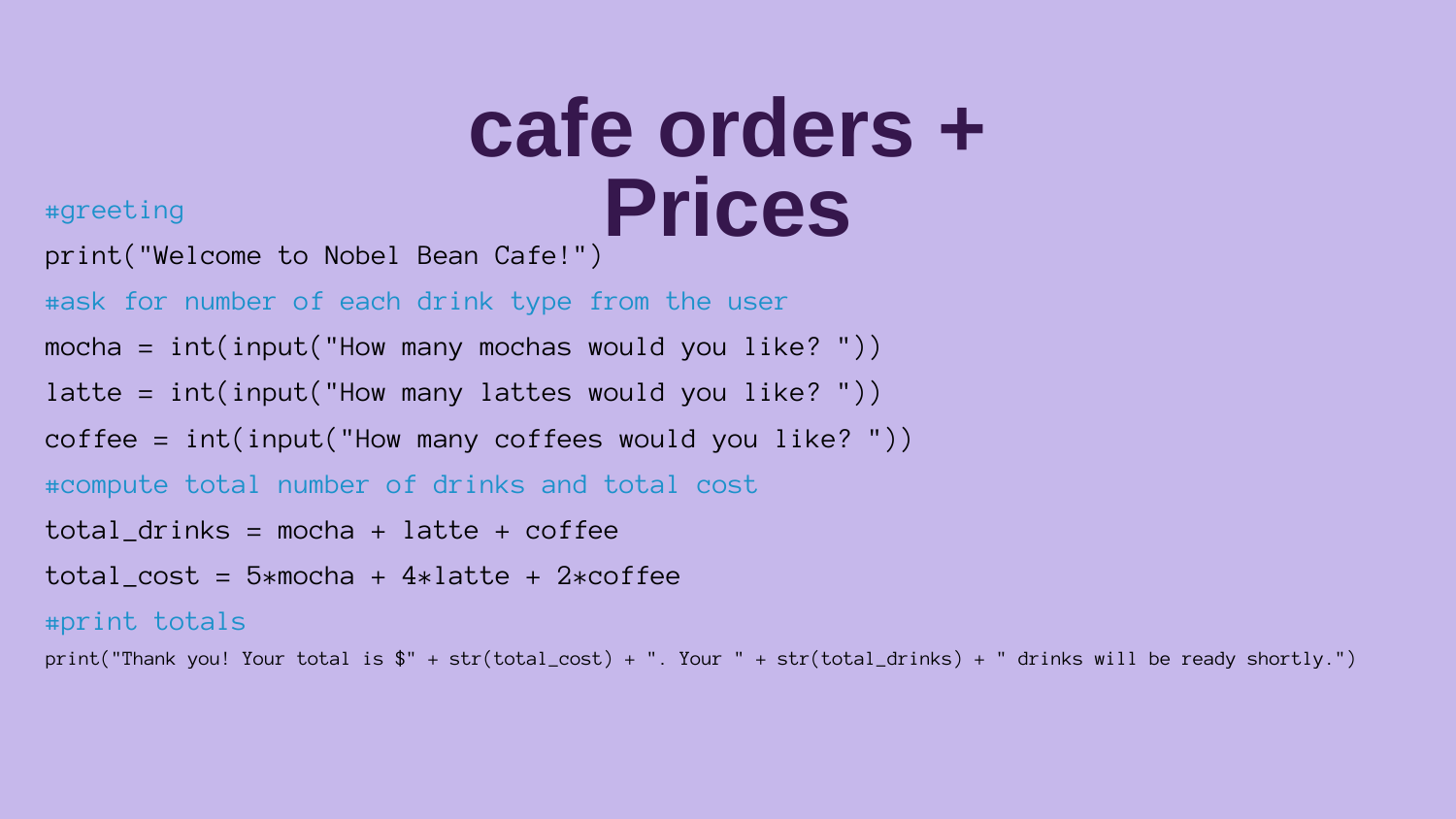

cafe orders + Prices
#greeting
print("Welcome to Nobel Bean Cafe!")
#ask for number of each drink type from the user
mocha = int(input("How many mochas would you like? "))
latte = int(input("How many lattes would you like? "))
coffee = int(input("How many coffees would you like? "))
#compute total number of drinks and total cost
total_drinks = mocha + latte + coffee
total_cost = 5*mocha + 4*latte + 2*coffee
#print totals
print("Thank you! Your total is $" + str(total_cost) + ". Your " + str(total_drinks) + " drinks will be ready shortly.")